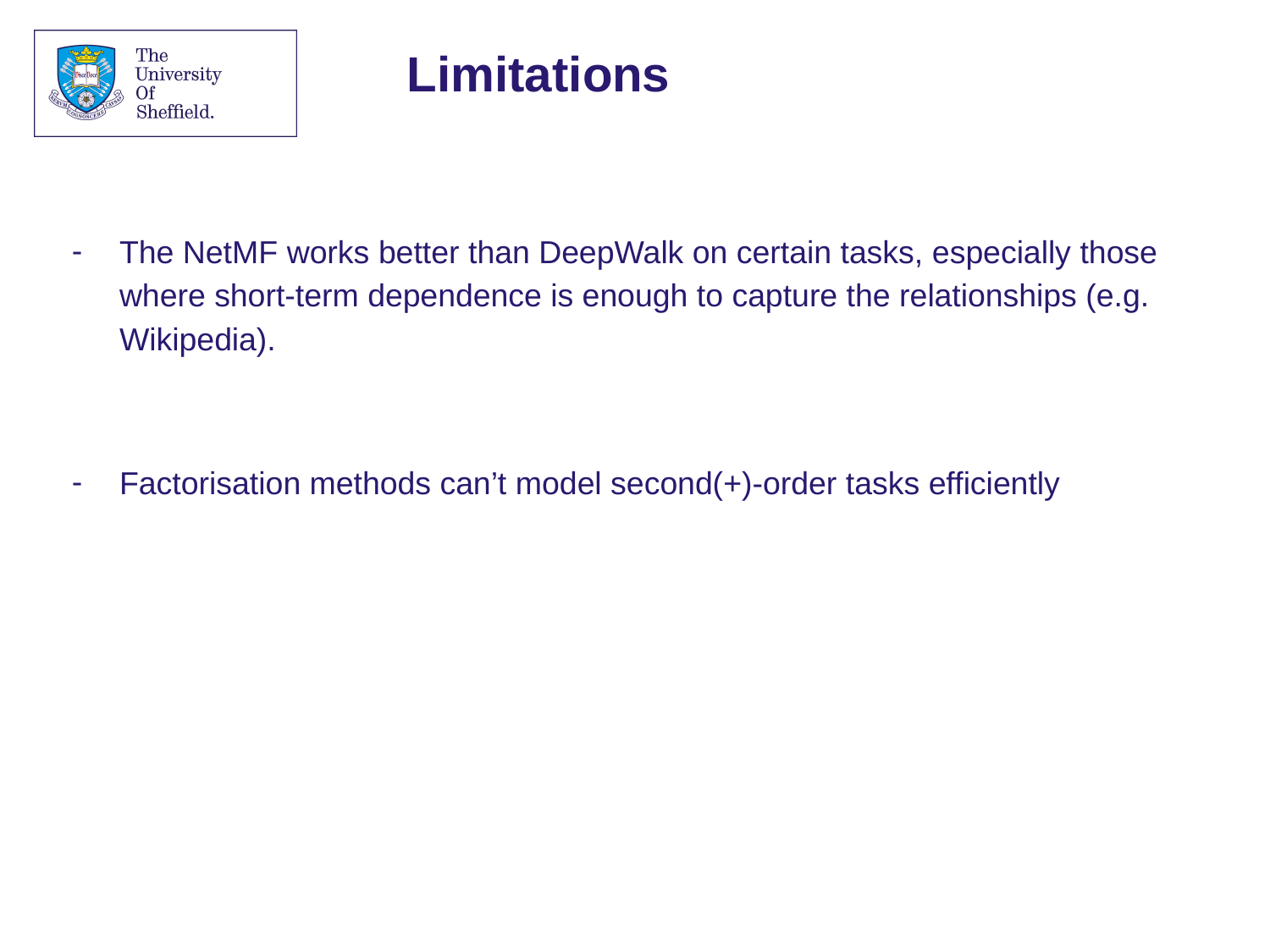

# Limitations
The NetMF works better than DeepWalk on certain tasks, especially those where short-term dependence is enough to capture the relationships (e.g. Wikipedia).

Factorisation methods can’t model second(+)-order tasks efficiently